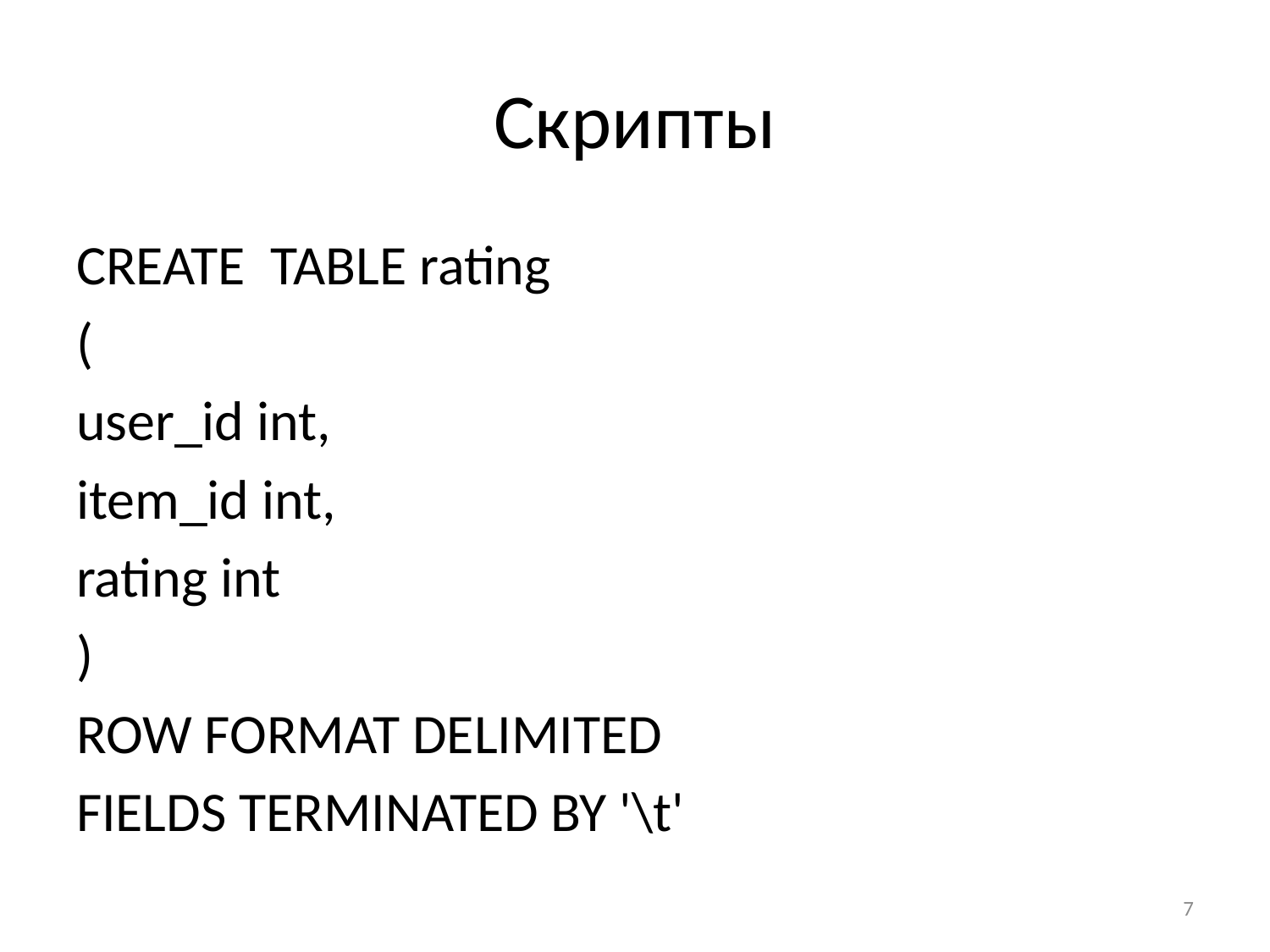

# Скрипты
CREATE  TABLE rating
(
user_id int,
item_id int,
rating int
)
ROW FORMAT DELIMITED
FIELDS TERMINATED BY '\t'
7